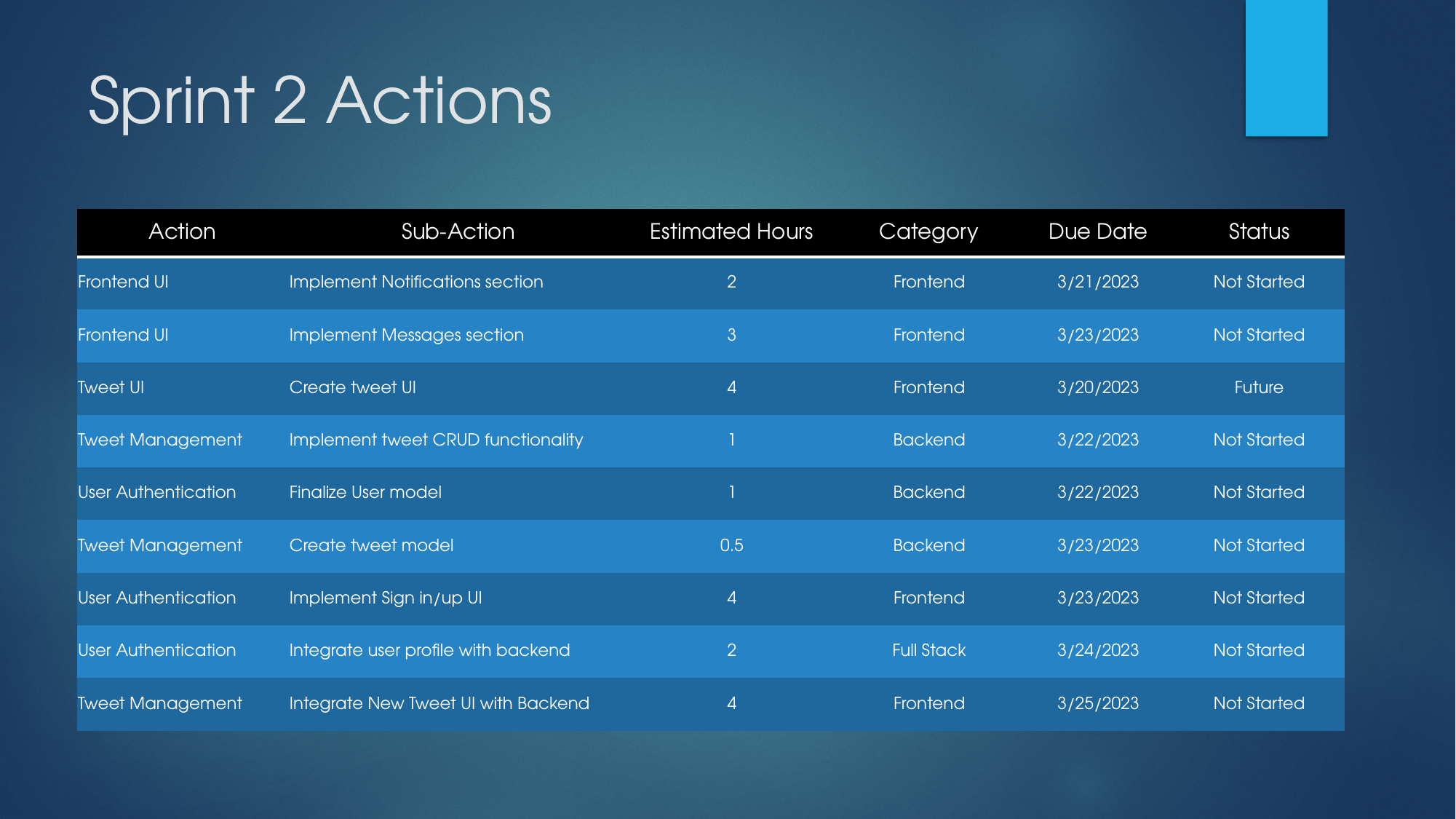

# Sprint 2 Actions
| Action | Sub-Action | Estimated Hours | Category | Due Date | Status |
| --- | --- | --- | --- | --- | --- |
| Frontend UI | Implement Notifications section | 2 | Frontend | 3/21/2023 | Not Started |
| Frontend UI | Implement Messages section | 3 | Frontend | 3/23/2023 | Not Started |
| Tweet UI | Create tweet UI | 4 | Frontend | 3/20/2023 | Future |
| Tweet Management | Implement tweet CRUD functionality | 1 | Backend | 3/22/2023 | Not Started |
| User Authentication | Finalize User model | 1 | Backend | 3/22/2023 | Not Started |
| Tweet Management | Create tweet model | 0.5 | Backend | 3/23/2023 | Not Started |
| User Authentication | Implement Sign in/up UI | 4 | Frontend | 3/23/2023 | Not Started |
| User Authentication | Integrate user profile with backend | 2 | Full Stack | 3/24/2023 | Not Started |
| Tweet Management | Integrate New Tweet UI with Backend | 4 | Frontend | 3/25/2023 | Not Started |